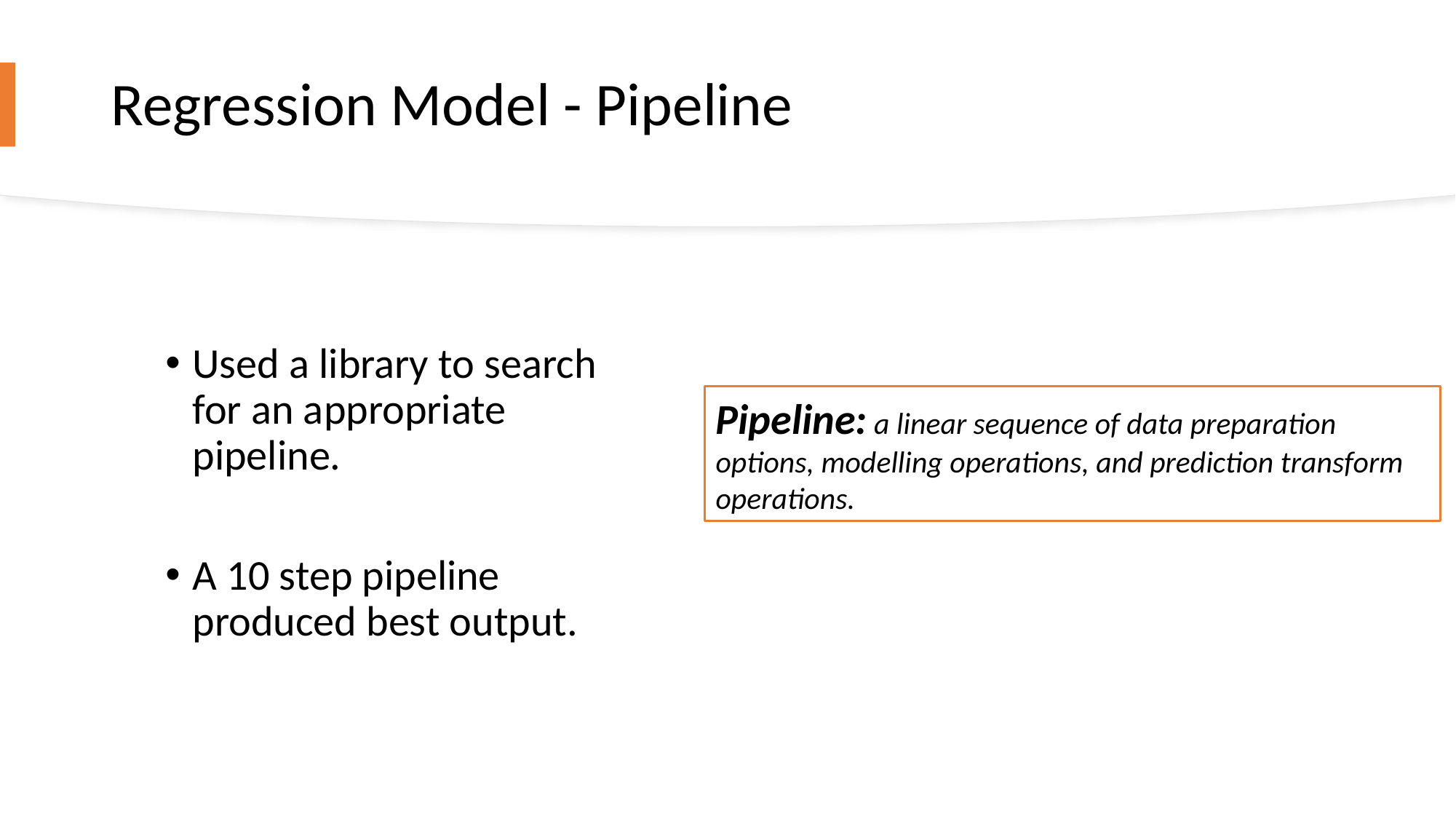

# Regression Model - Pipeline

Used a library to search for an appropriate pipeline.

A 10 step pipeline produced best output.
Pipeline: a linear sequence of data preparation options, modelling operations, and prediction transform operations.